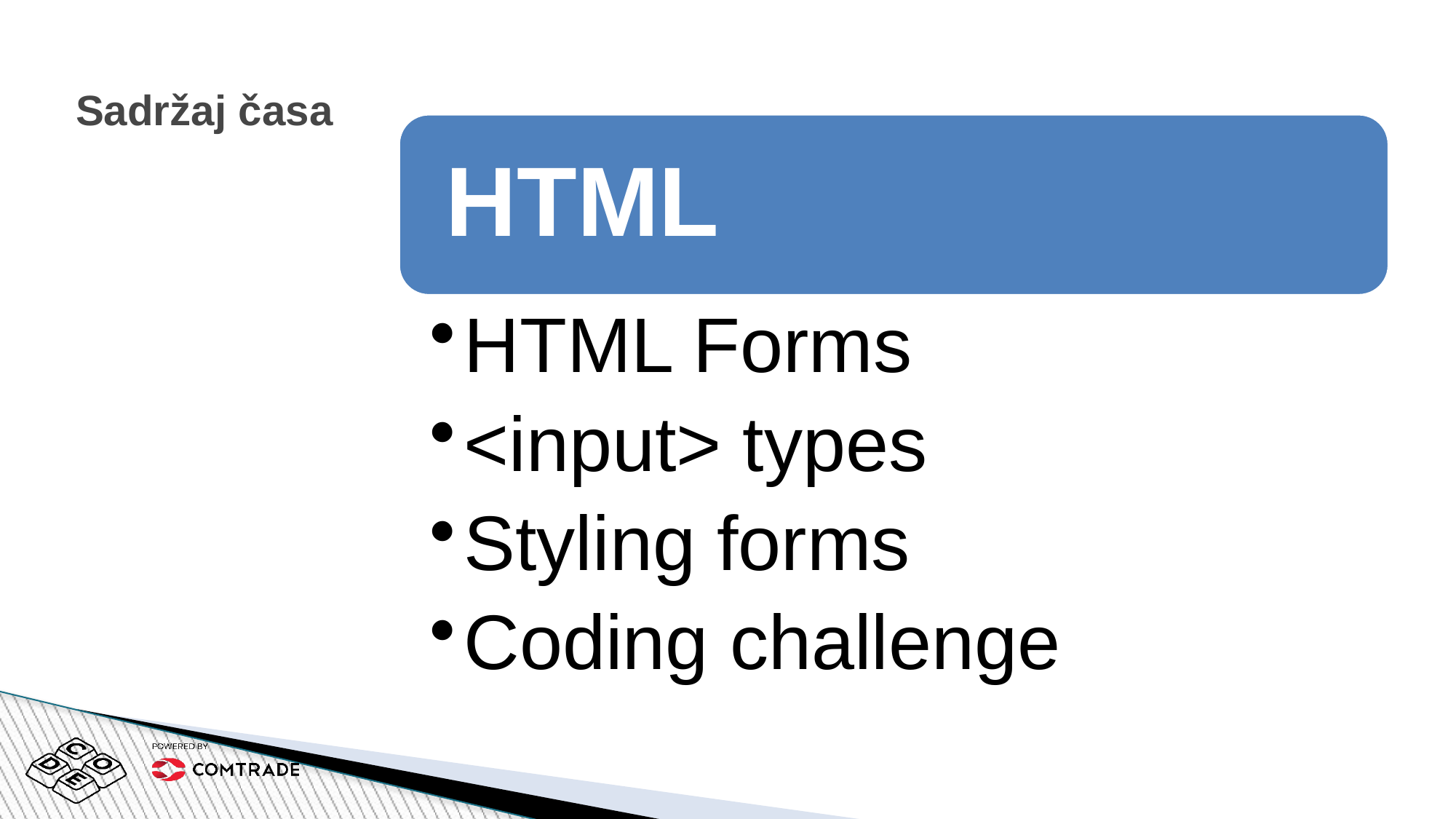

Sadržaj časa
HTML
HTML Forms
<input> types
Styling forms
Coding challenge